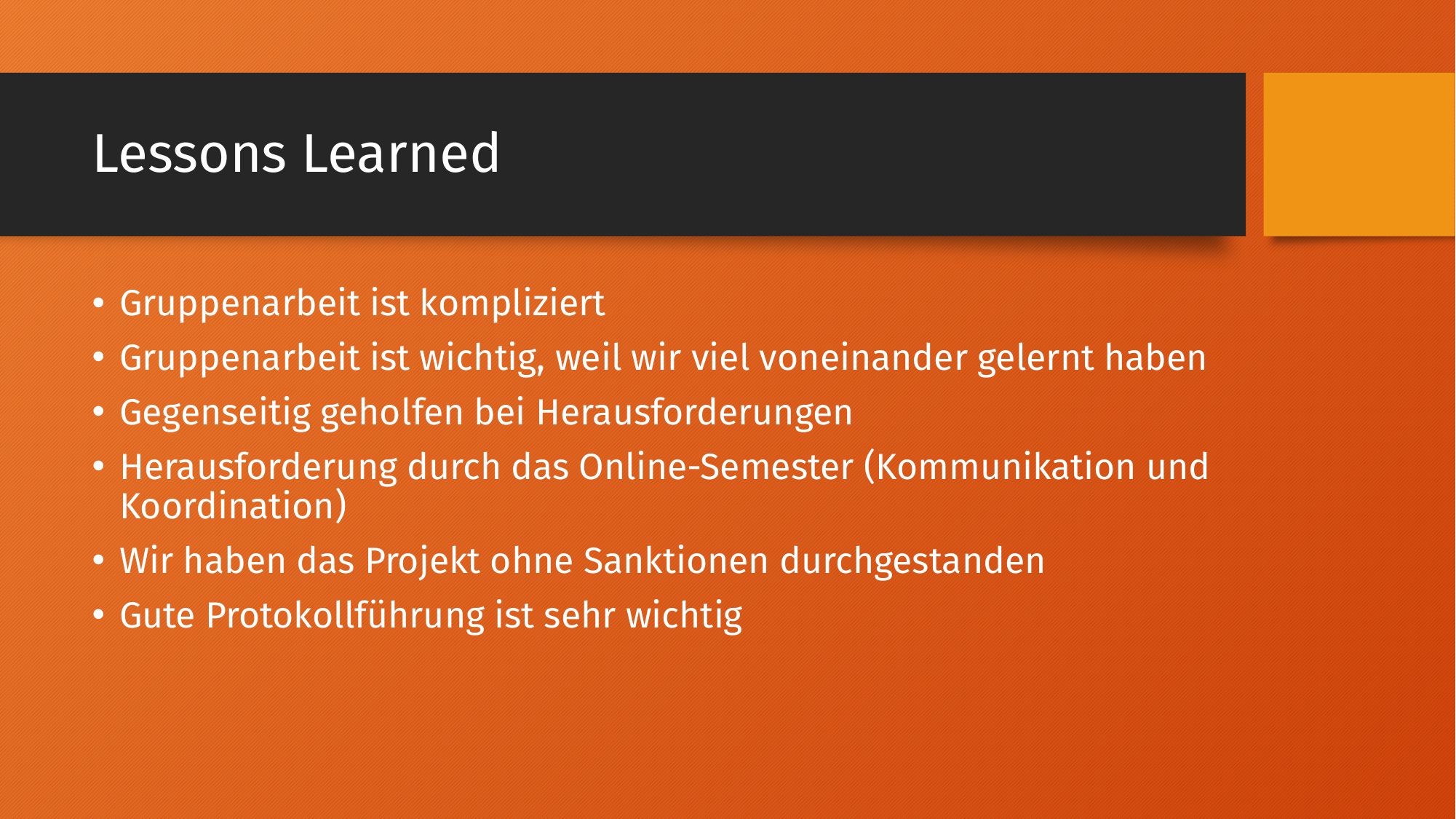

# Lessons Learned
Gruppenarbeit ist kompliziert
Gruppenarbeit ist wichtig, weil wir viel voneinander gelernt haben
Gegenseitig geholfen bei Herausforderungen
Herausforderung durch das Online-Semester (Kommunikation und Koordination)
Wir haben das Projekt ohne Sanktionen durchgestanden
Gute Protokollführung ist sehr wichtig